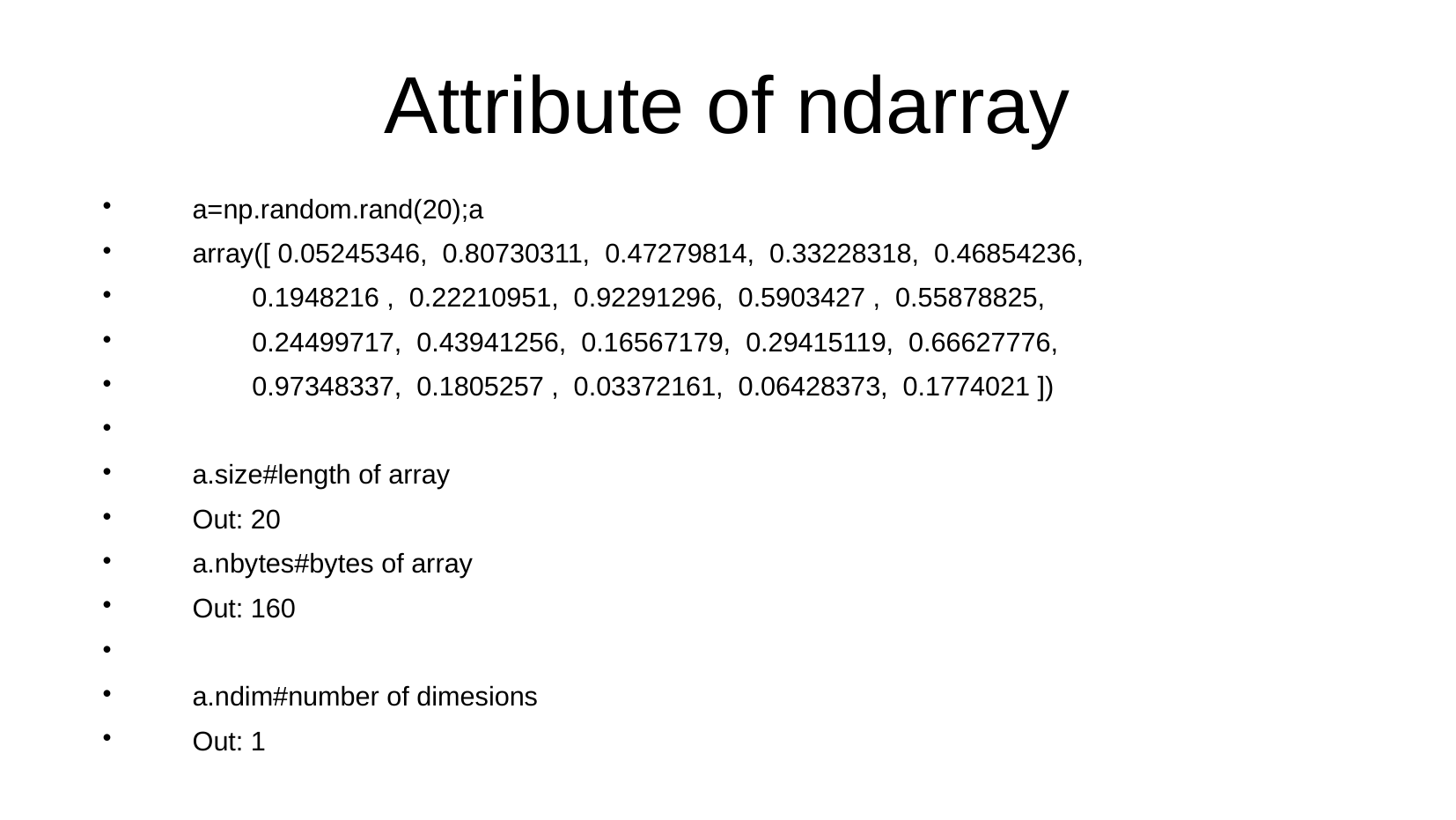

Attribute of ndarray
a=np.random.rand(20);a
array([ 0.05245346,  0.80730311,  0.47279814,  0.33228318,  0.46854236,
        0.1948216 ,  0.22210951,  0.92291296,  0.5903427 ,  0.55878825,
        0.24499717,  0.43941256,  0.16567179,  0.29415119,  0.66627776,
        0.97348337,  0.1805257 ,  0.03372161,  0.06428373,  0.1774021 ])

a.size#length of array
Out: 20
a.nbytes#bytes of array
Out: 160

a.ndim#number of dimesions
Out: 1